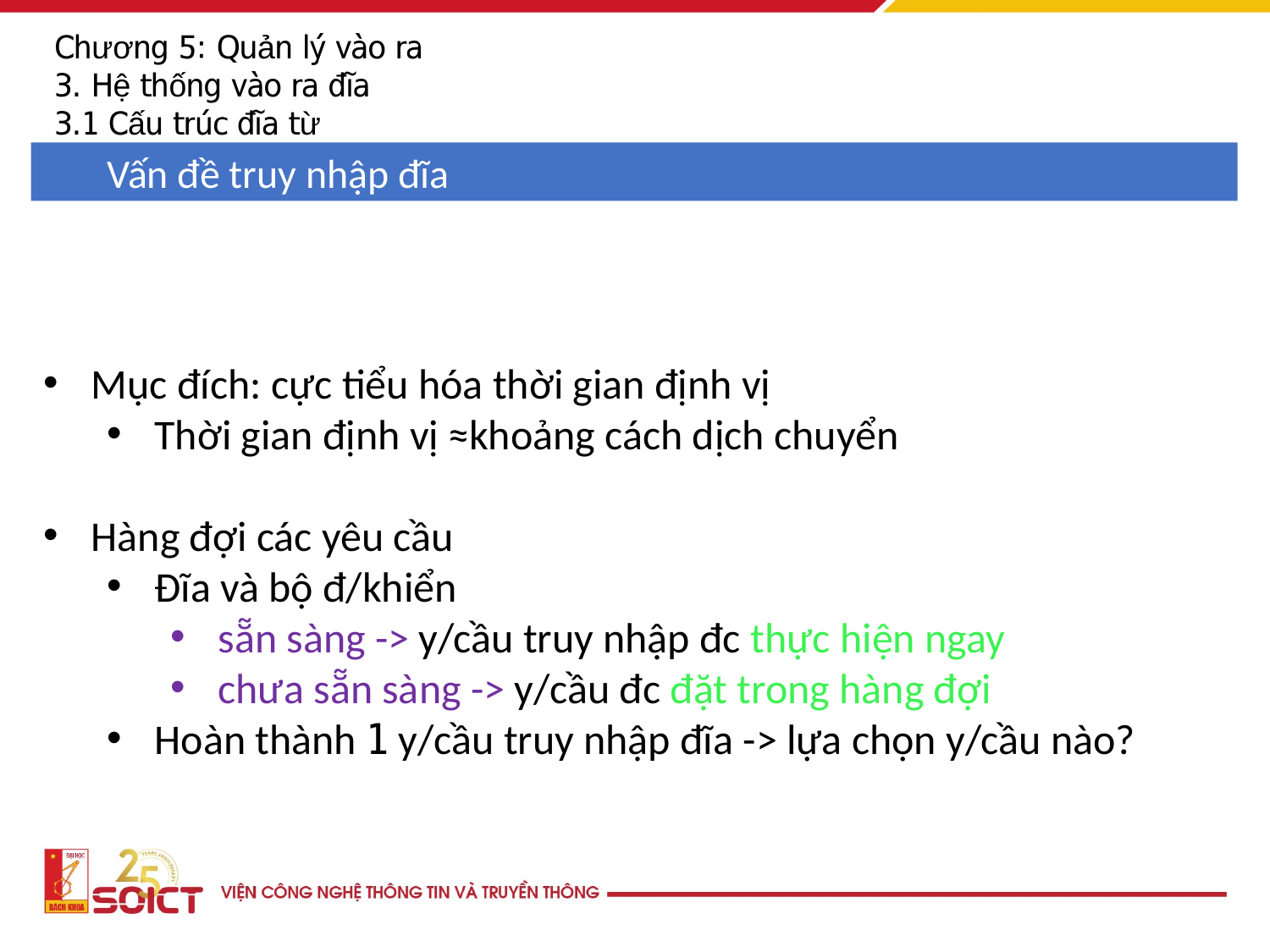

Chương 5: Quản lý vào ra
3. Hệ thống vào ra đĩa
3.1 Cấu trúc đĩa từ
Vấn đề truy nhập đĩa

Mục đích: cực tiểu hóa thời gian định vị
Thời gian định vị ≈khoảng cách dịch chuyển

Hàng đợi các yêu cầu
Đĩa và bộ đ/khiển
sẵn sàng -> y/cầu truy nhập đc thực hiện ngay
chưa sẵn sàng -> y/cầu đc đặt trong hàng đợi
Hoàn thành 1 y/cầu truy nhập đĩa -> lựa chọn y/cầu nào?